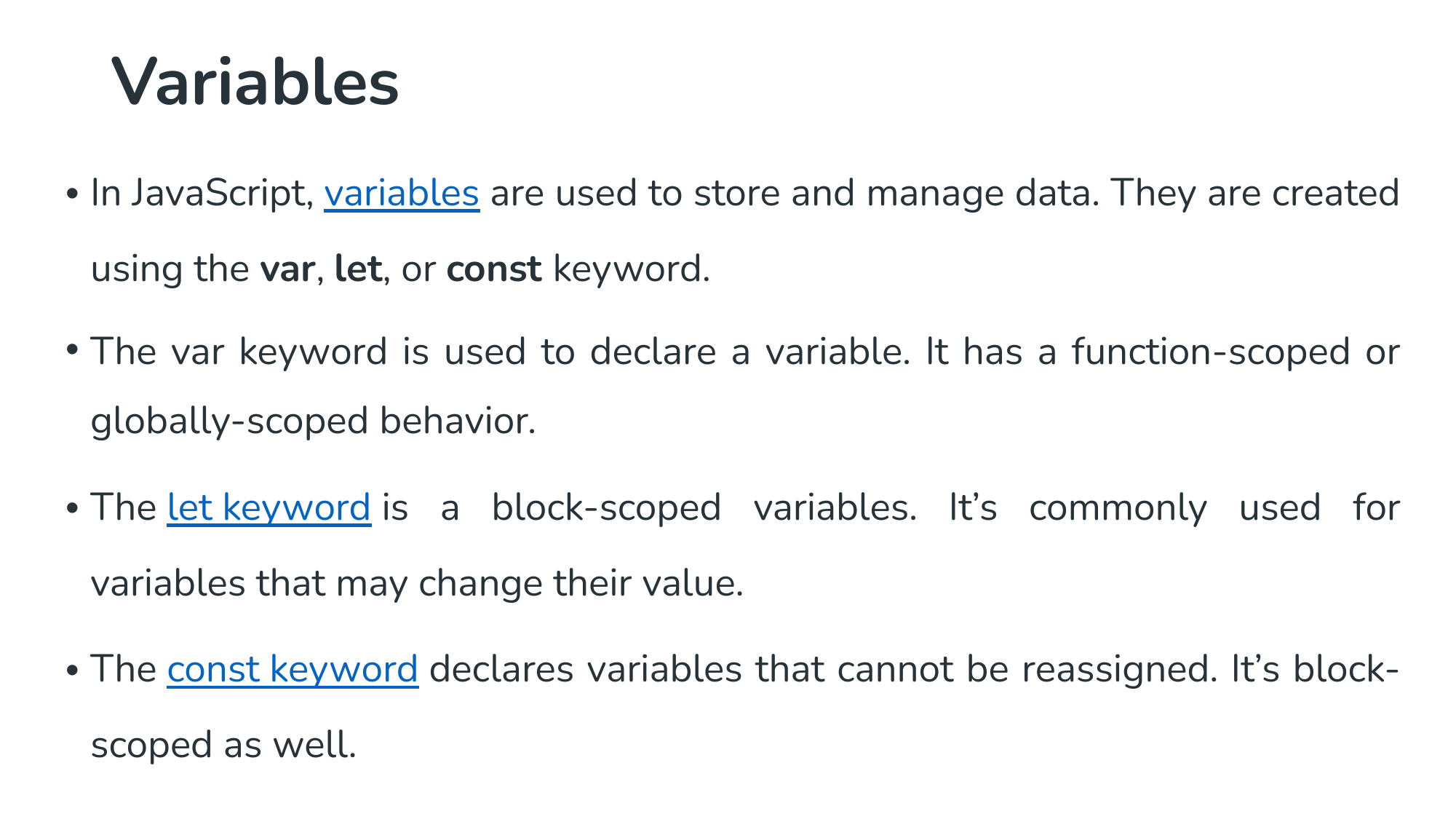

# Variables
In JavaScript, variables are used to store and manage data. They are created using the var, let, or const keyword.
The var keyword is used to declare a variable. It has a function-scoped or globally-scoped behavior.
The let keyword is a block-scoped variables. It’s commonly used for variables that may change their value.
The const keyword declares variables that cannot be reassigned. It’s block-scoped as well.